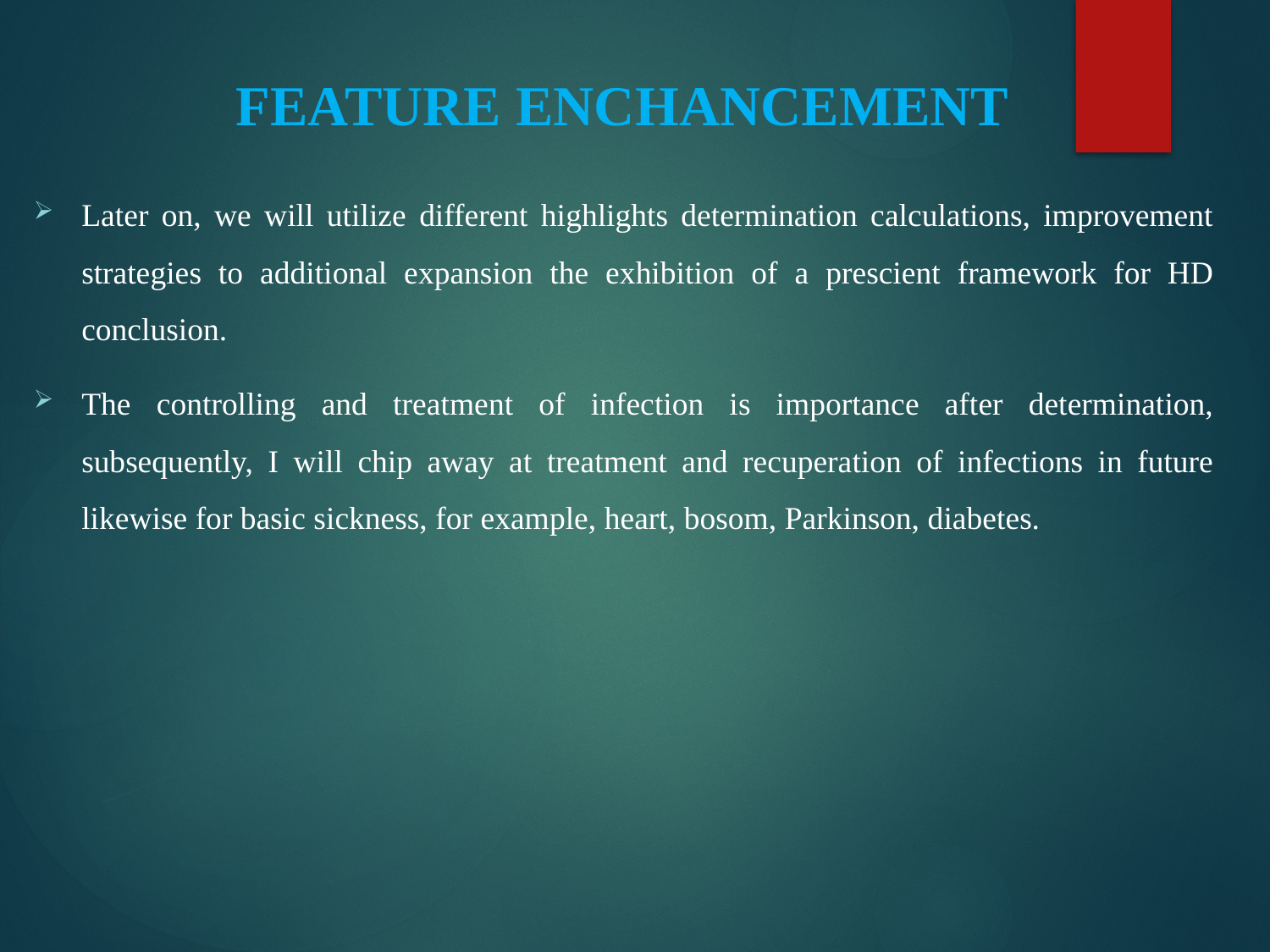

# FEATURE ENCHANCEMENT
Later on, we will utilize different highlights determination calculations, improvement strategies to additional expansion the exhibition of a prescient framework for HD conclusion.
The controlling and treatment of infection is importance after determination, subsequently, I will chip away at treatment and recuperation of infections in future likewise for basic sickness, for example, heart, bosom, Parkinson, diabetes.